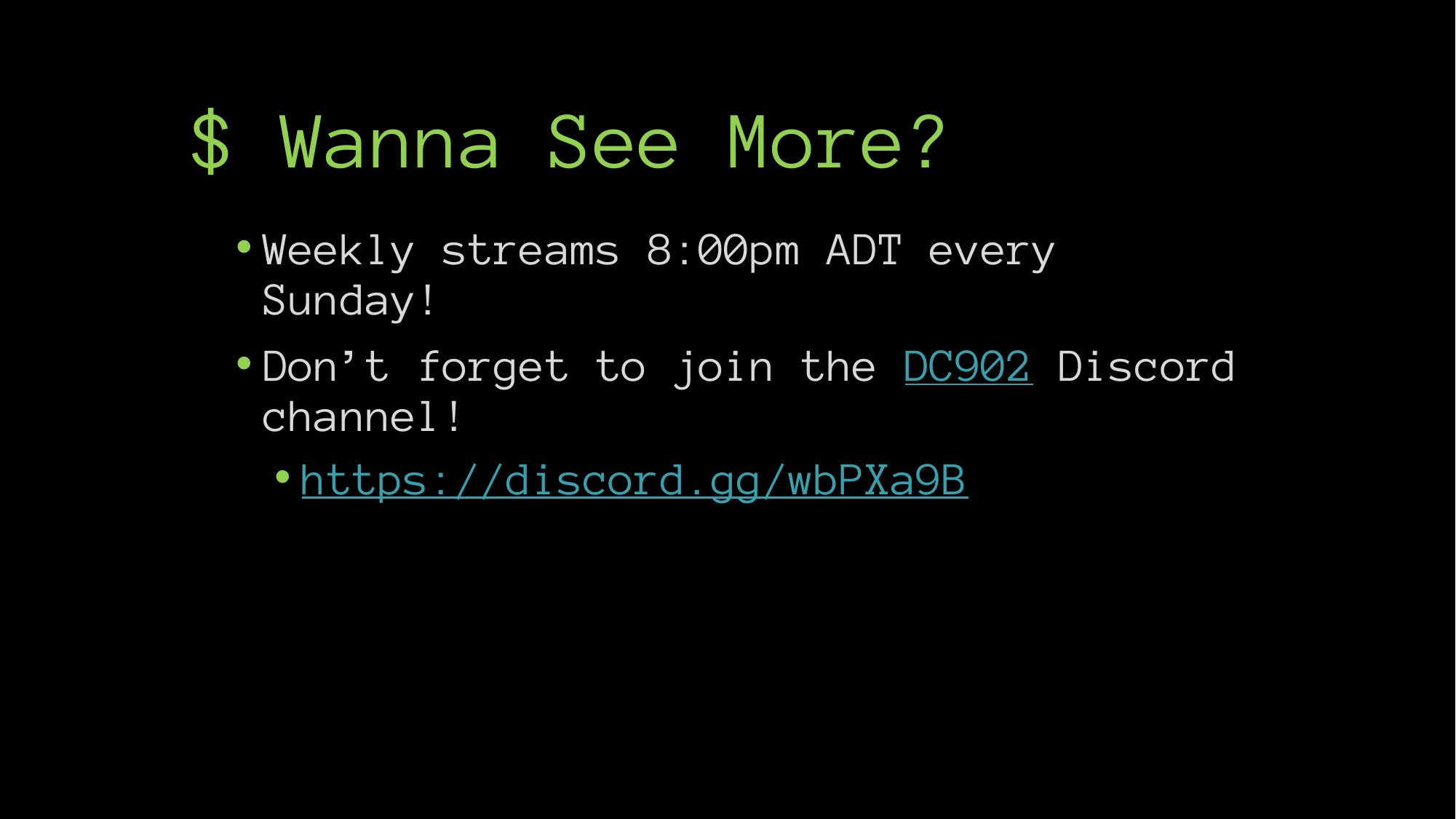

# $ Wanna See More?
Weekly streams 8:00pm ADT every Sunday!
Don’t forget to join the DC902 Discord channel!
https://discord.gg/wbPXa9B